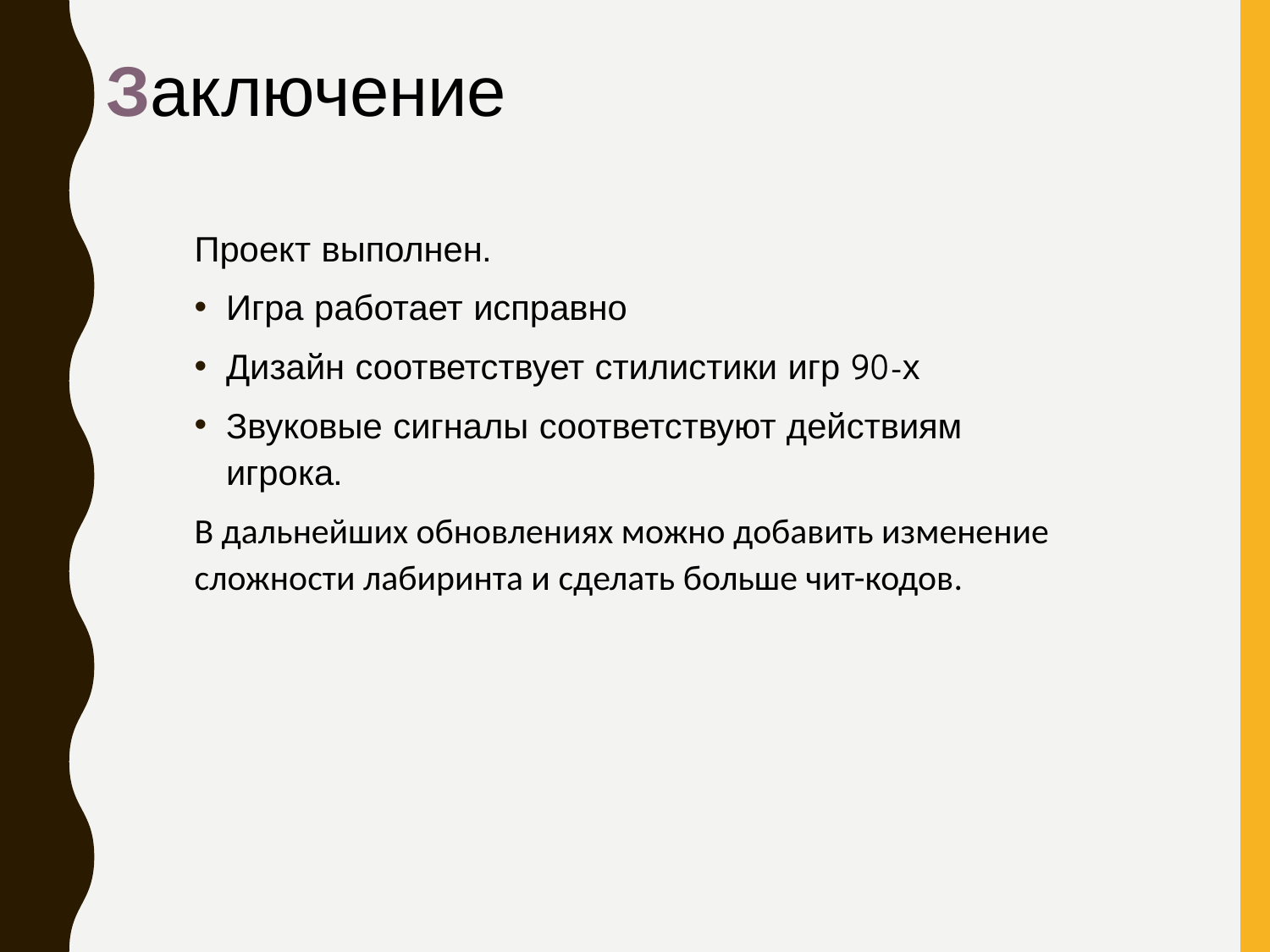

Заключение
Проект выполнен.
Игра работает исправно
Дизайн соответствует стилистики игр 90-х
Звуковые сигналы соответствуют действиям игрока.
В дальнейших обновлениях можно добавить изменение сложности лабиринта и сделать больше чит-кодов.